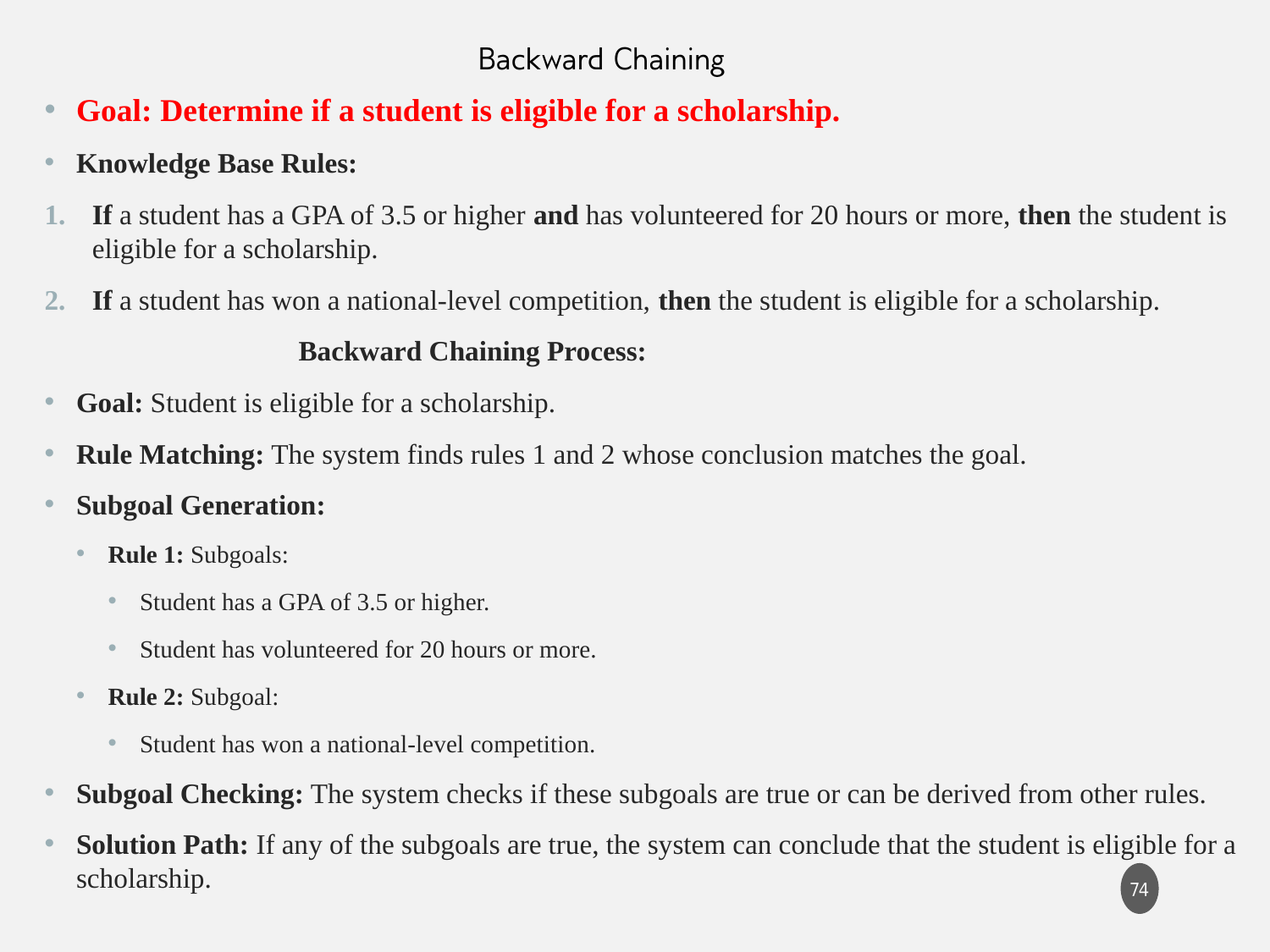

Backward Chaining
Goal: Determine if a student is eligible for a scholarship.
Knowledge Base Rules:
If a student has a GPA of 3.5 or higher and has volunteered for 20 hours or more, then the student is eligible for a scholarship.
If a student has won a national-level competition, then the student is eligible for a scholarship.
		Backward Chaining Process:
Goal: Student is eligible for a scholarship.
Rule Matching: The system finds rules 1 and 2 whose conclusion matches the goal.
Subgoal Generation:
Rule 1: Subgoals:
Student has a GPA of 3.5 or higher.
Student has volunteered for 20 hours or more.
Rule 2: Subgoal:
Student has won a national-level competition.
Subgoal Checking: The system checks if these subgoals are true or can be derived from other rules.
Solution Path: If any of the subgoals are true, the system can conclude that the student is eligible for a scholarship.

74